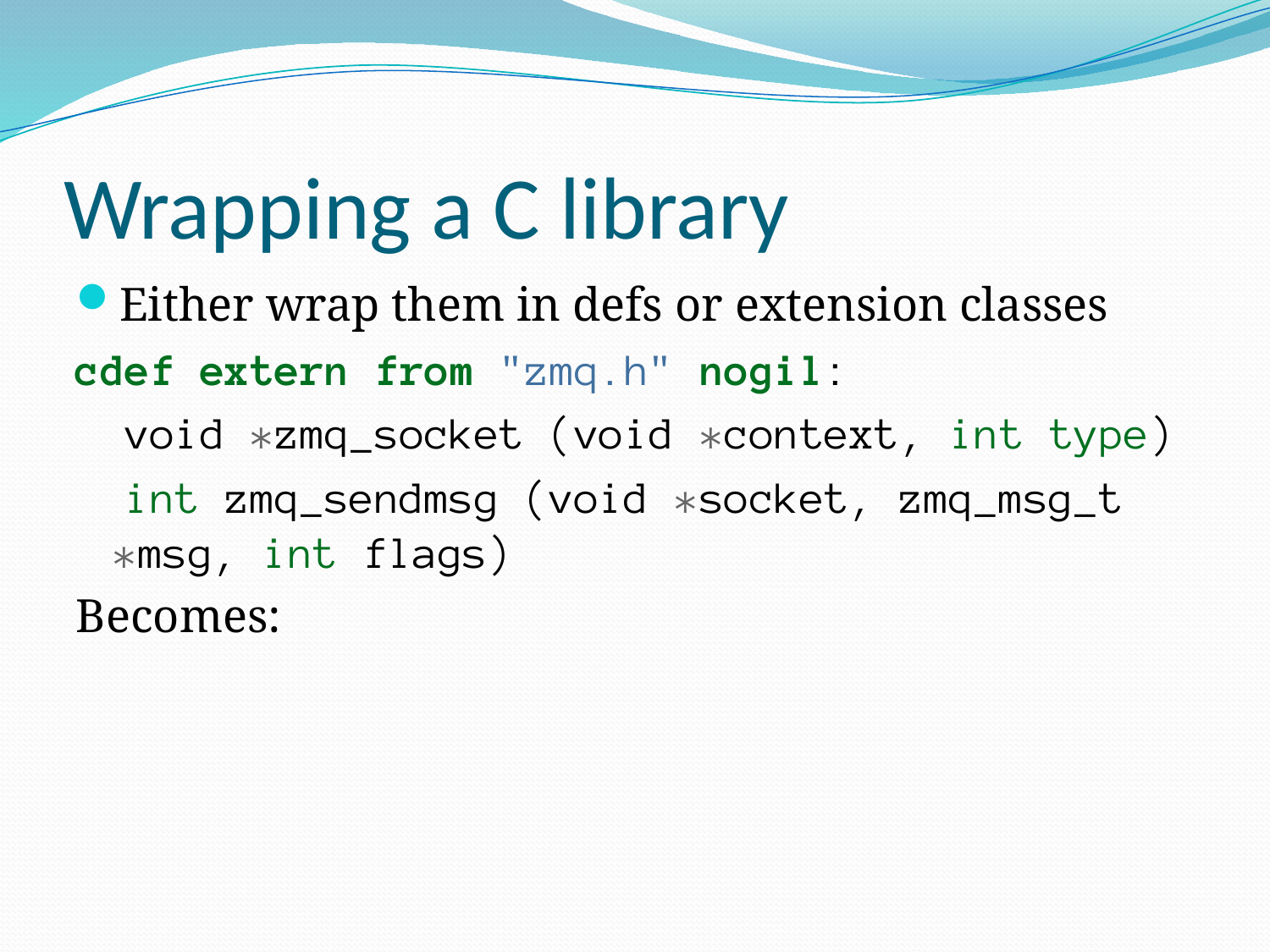

# Wrapping a C library
Either wrap them in defs or extension classes
cdef extern from "zmq.h" nogil:
  void *zmq_socket (void *context, int type)
  int zmq_sendmsg (void *socket, zmq_msg_t *msg, int flags)
Becomes: